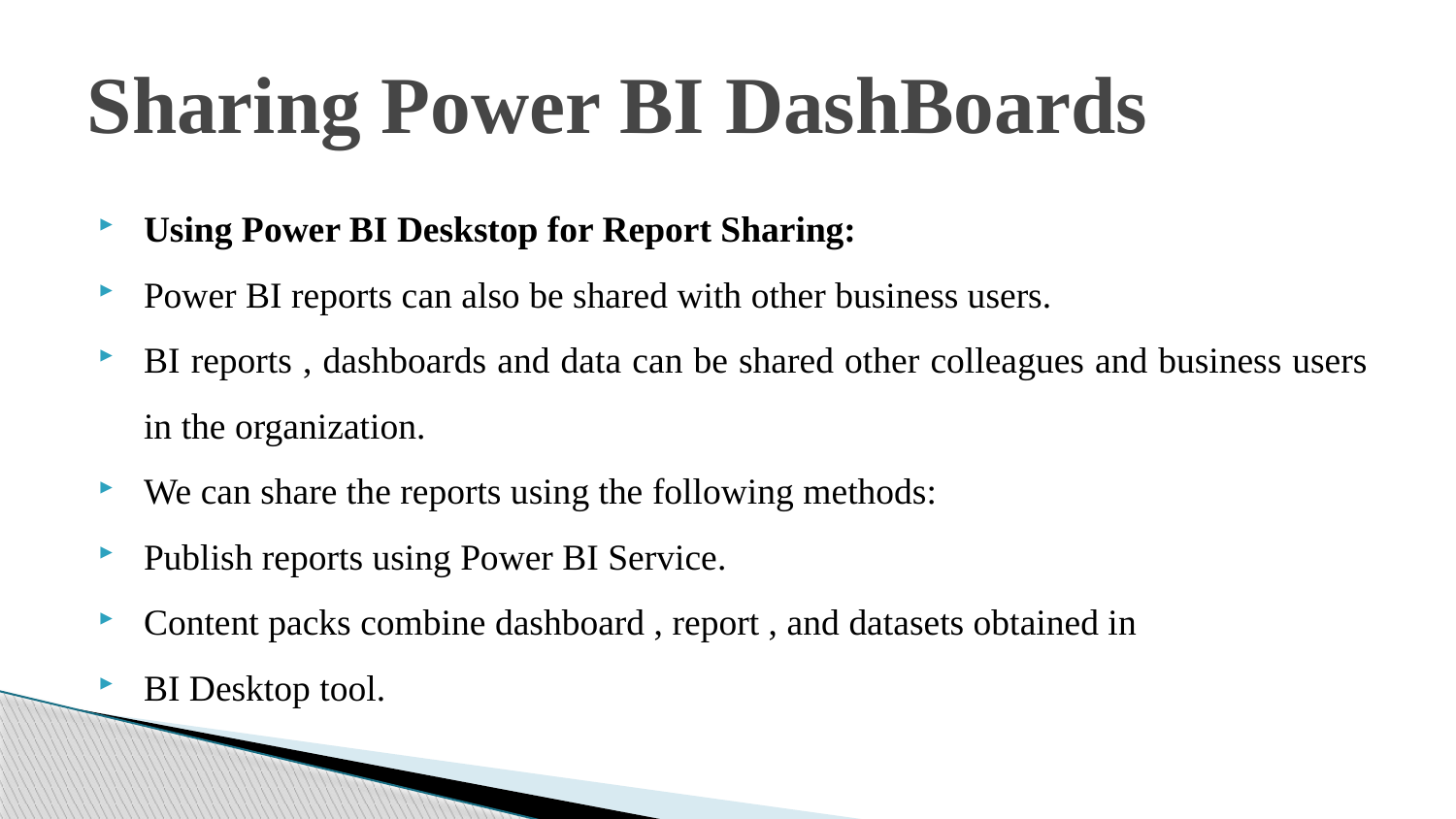

# Sharing Power BI DashBoards
Using Power BI Deskstop for Report Sharing:
Power BI reports can also be shared with other business users.
BI reports , dashboards and data can be shared other colleagues and business users in the organization.
We can share the reports using the following methods:
Publish reports using Power BI Service.
Content packs combine dashboard , report , and datasets obtained in
BI Desktop tool.